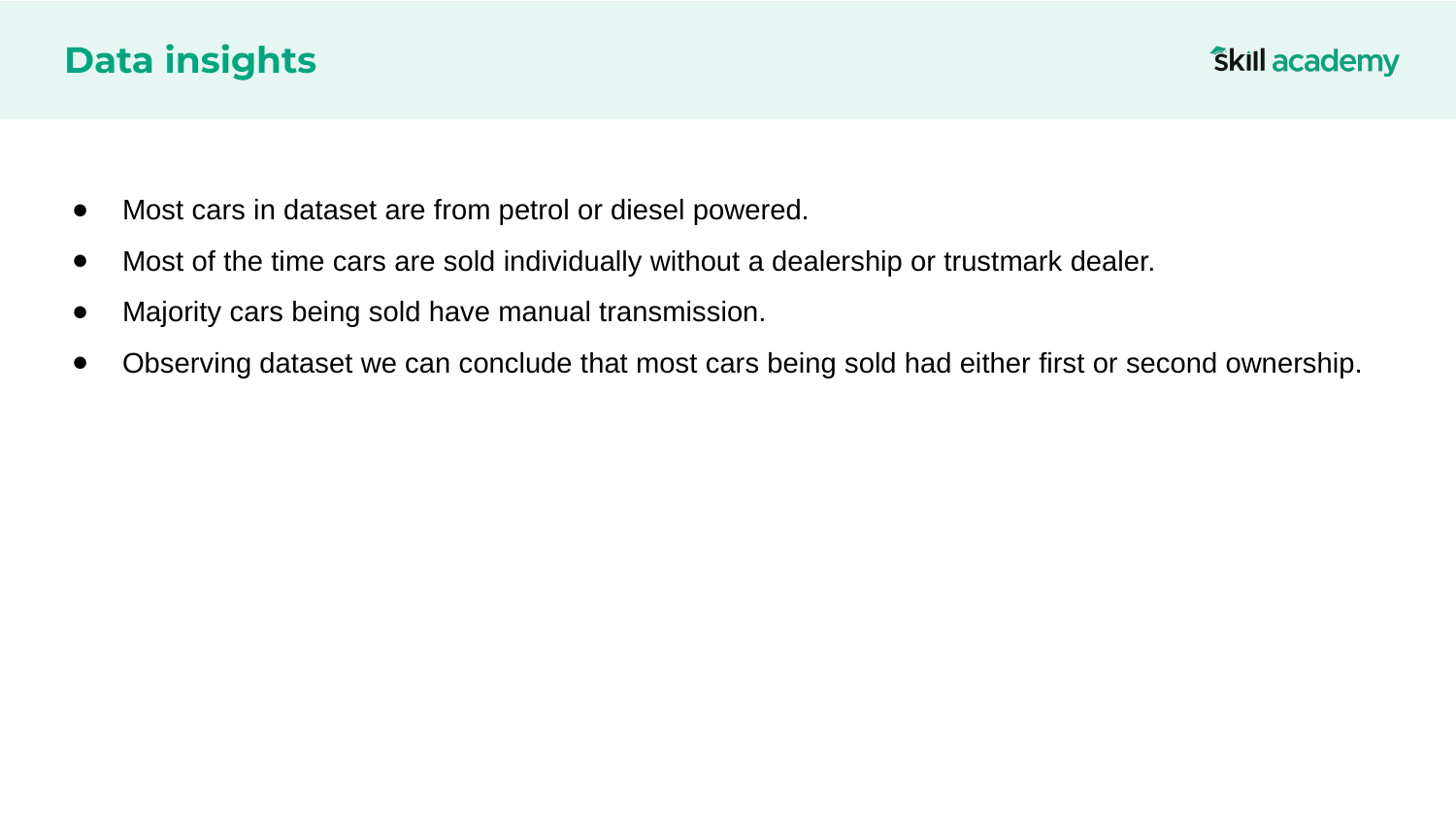

# Data insights

Most cars in dataset are from petrol or diesel powered.
Most of the time cars are sold individually without a dealership or trustmark dealer.
Majority cars being sold have manual transmission.
Observing dataset we can conclude that most cars being sold had either first or second ownership.